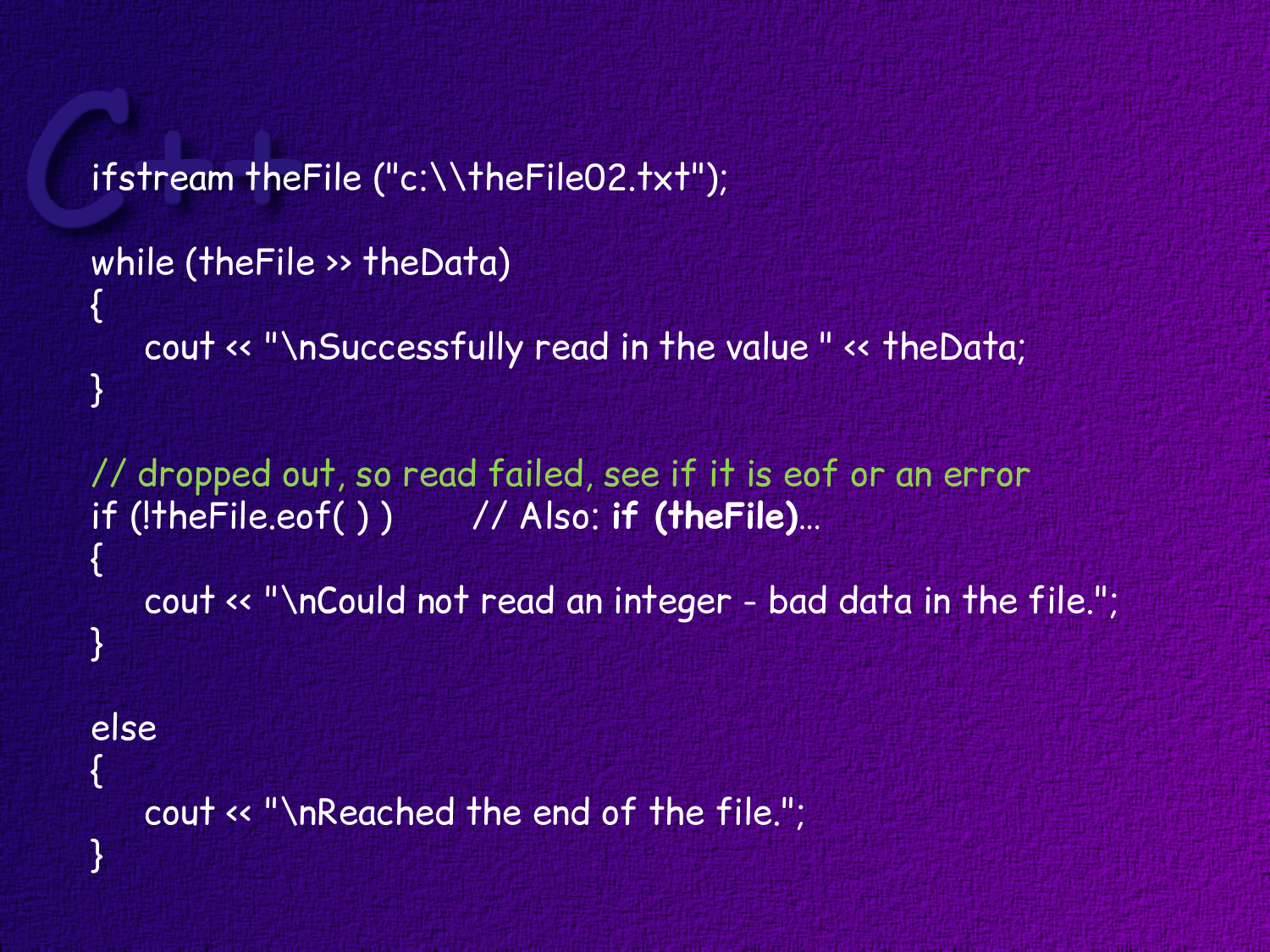

ifstream theFile ("c:\\theFile02.txt");

while (theFile >> theData)
{
     cout << "\nSuccessfully read in the value " << theData;
}

// dropped out, so read failed, see if it is eof or an error
if (!theFile.eof( ) )	// Also: if (theFile)…
{
     cout << "\nCould not read an integer - bad data in the file.";
}

else
{
     cout << "\nReached the end of the file.";
}